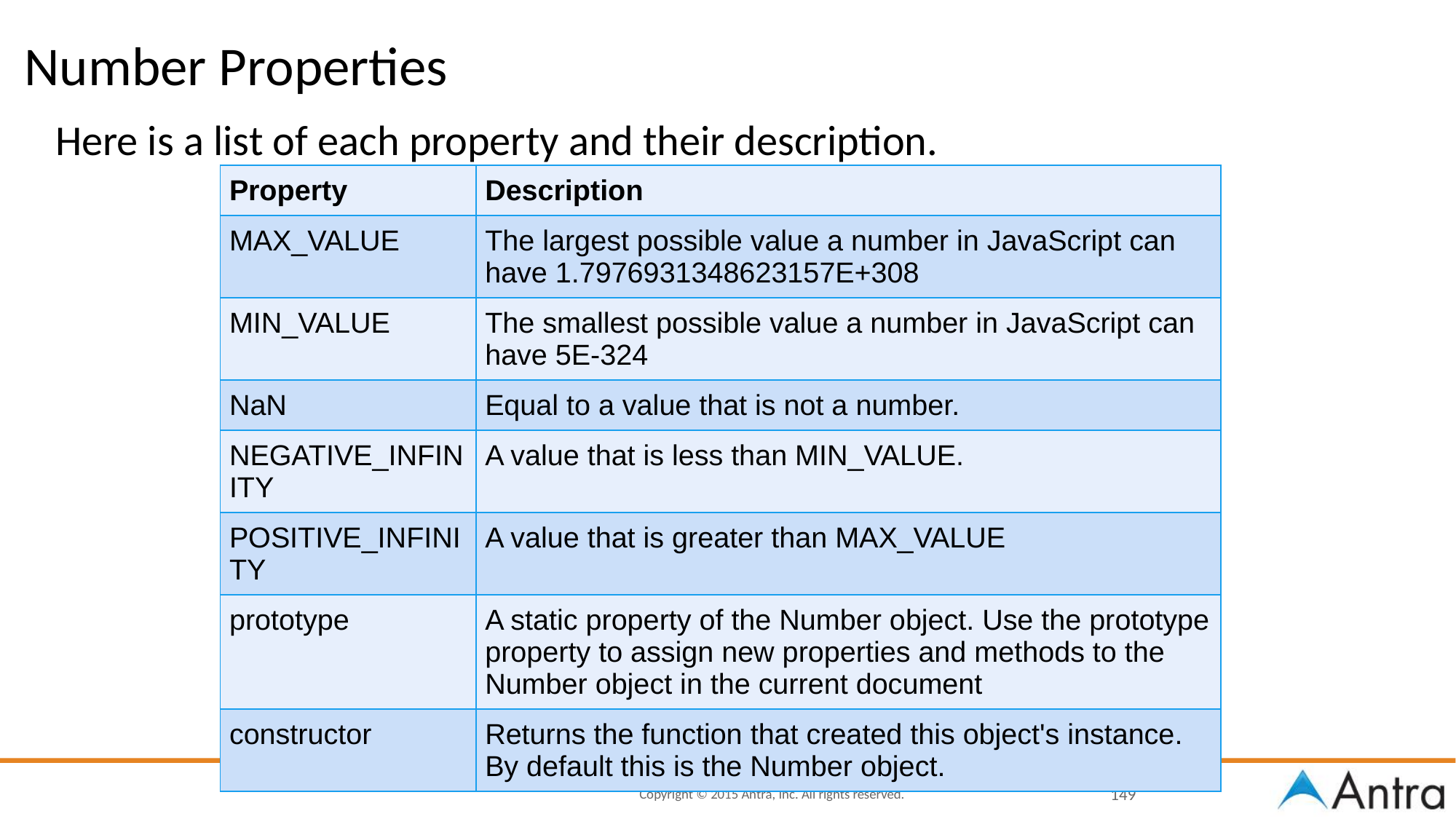

# Number Properties
Here is a list of each property and their description.
| Property | Description |
| --- | --- |
| MAX\_VALUE | The largest possible value a number in JavaScript can have 1.7976931348623157E+308 |
| MIN\_VALUE | The smallest possible value a number in JavaScript can have 5E-324 |
| NaN | Equal to a value that is not a number. |
| NEGATIVE\_INFINITY | A value that is less than MIN\_VALUE. |
| POSITIVE\_INFINITY | A value that is greater than MAX\_VALUE |
| prototype | A static property of the Number object. Use the prototype property to assign new properties and methods to the Number object in the current document |
| constructor | Returns the function that created this object's instance. By default this is the Number object. |
149